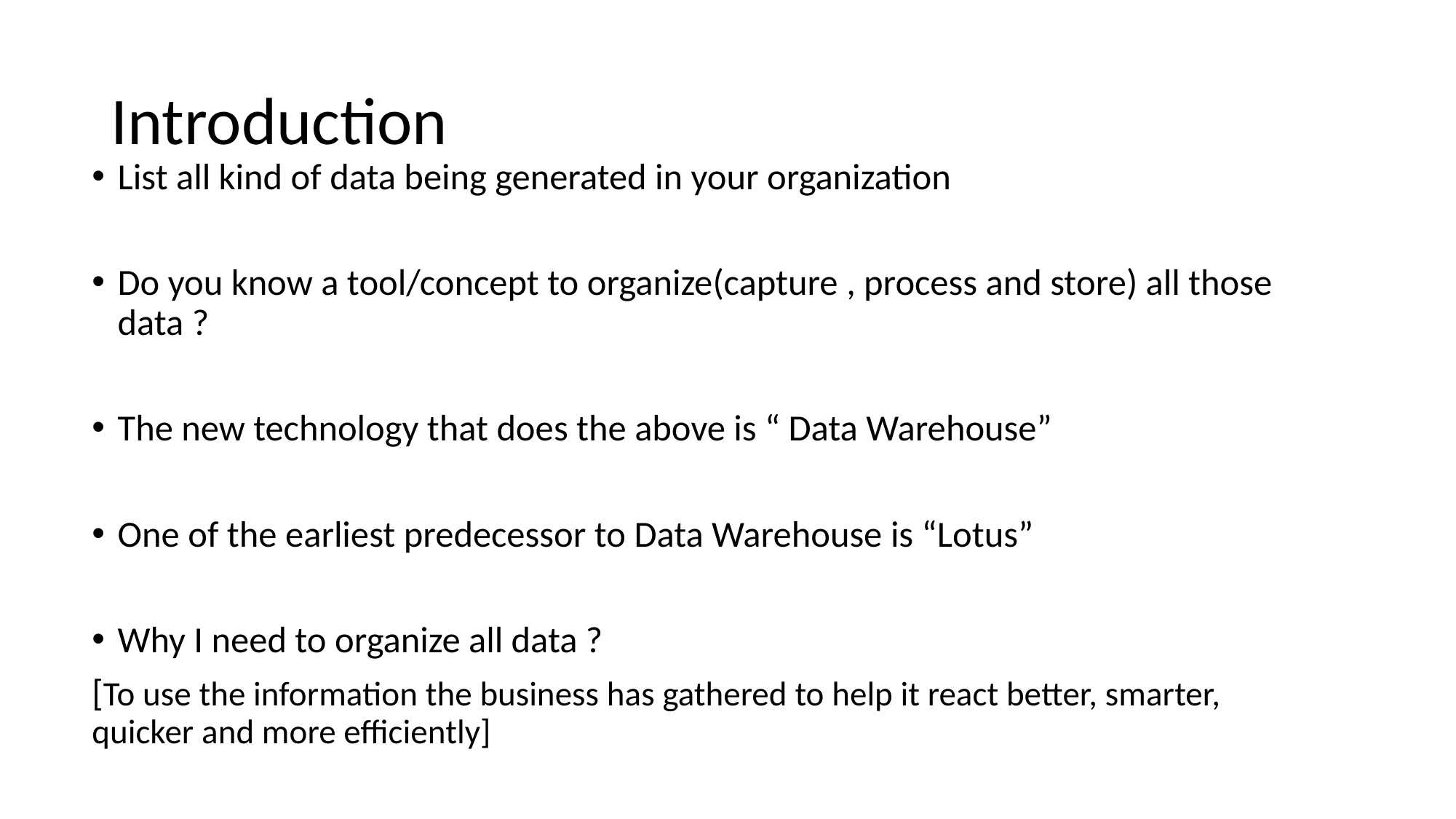

# Introduction
List all kind of data being generated in your organization

Do you know a tool/concept to organize(capture , process and store) all those data ?

The new technology that does the above is “ Data Warehouse”

One of the earliest predecessor to Data Warehouse is “Lotus”

Why I need to organize all data ?
[To use the information the business has gathered to help it react better, smarter, quicker and more efficiently]